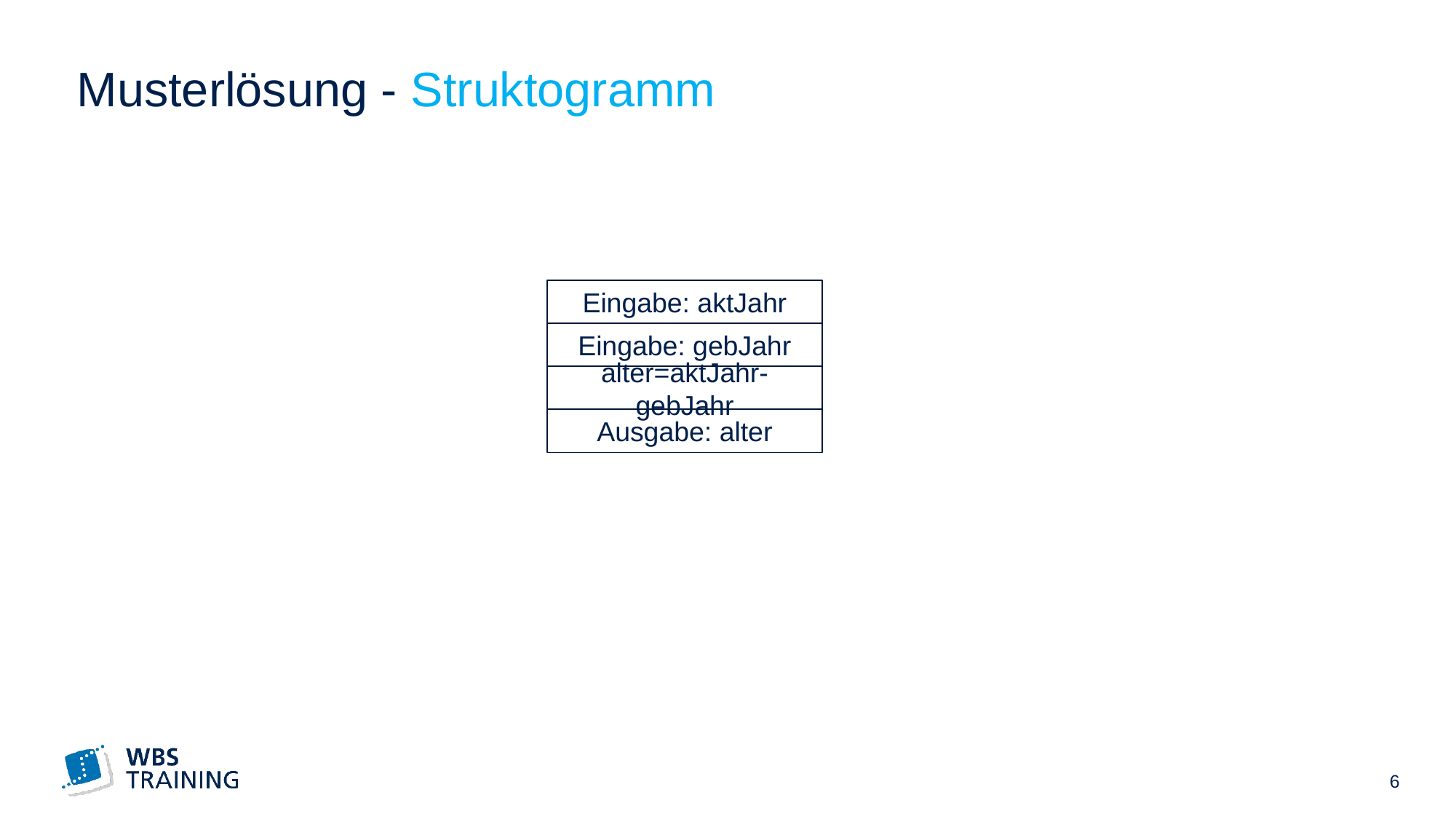

# Musterlösung - Struktogramm

Eingabe: aktJahr
Eingabe: gebJahr
alter=aktJahr-gebJahr
Ausgabe: alter
    6